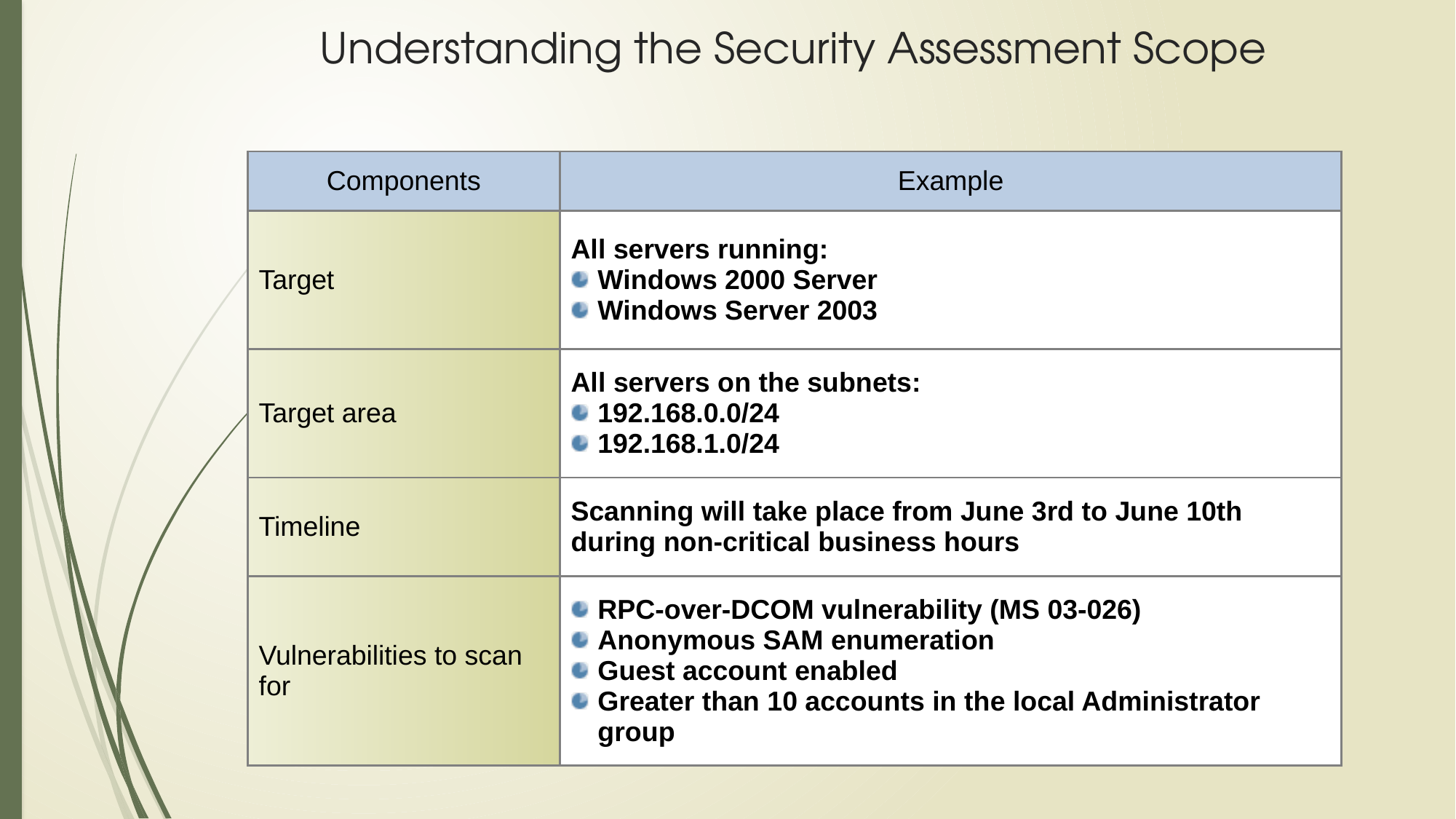

# Understanding the Security Assessment Scope
| Components | Example |
| --- | --- |
| Target | All servers running: Windows 2000 Server Windows Server 2003 |
| Target area | All servers on the subnets: 192.168.0.0/24 192.168.1.0/24 |
| Timeline | Scanning will take place from June 3rd to June 10th during non-critical business hours |
| Vulnerabilities to scan for | RPC-over-DCOM vulnerability (MS 03-026) Anonymous SAM enumeration Guest account enabled Greater than 10 accounts in the local Administrator group |